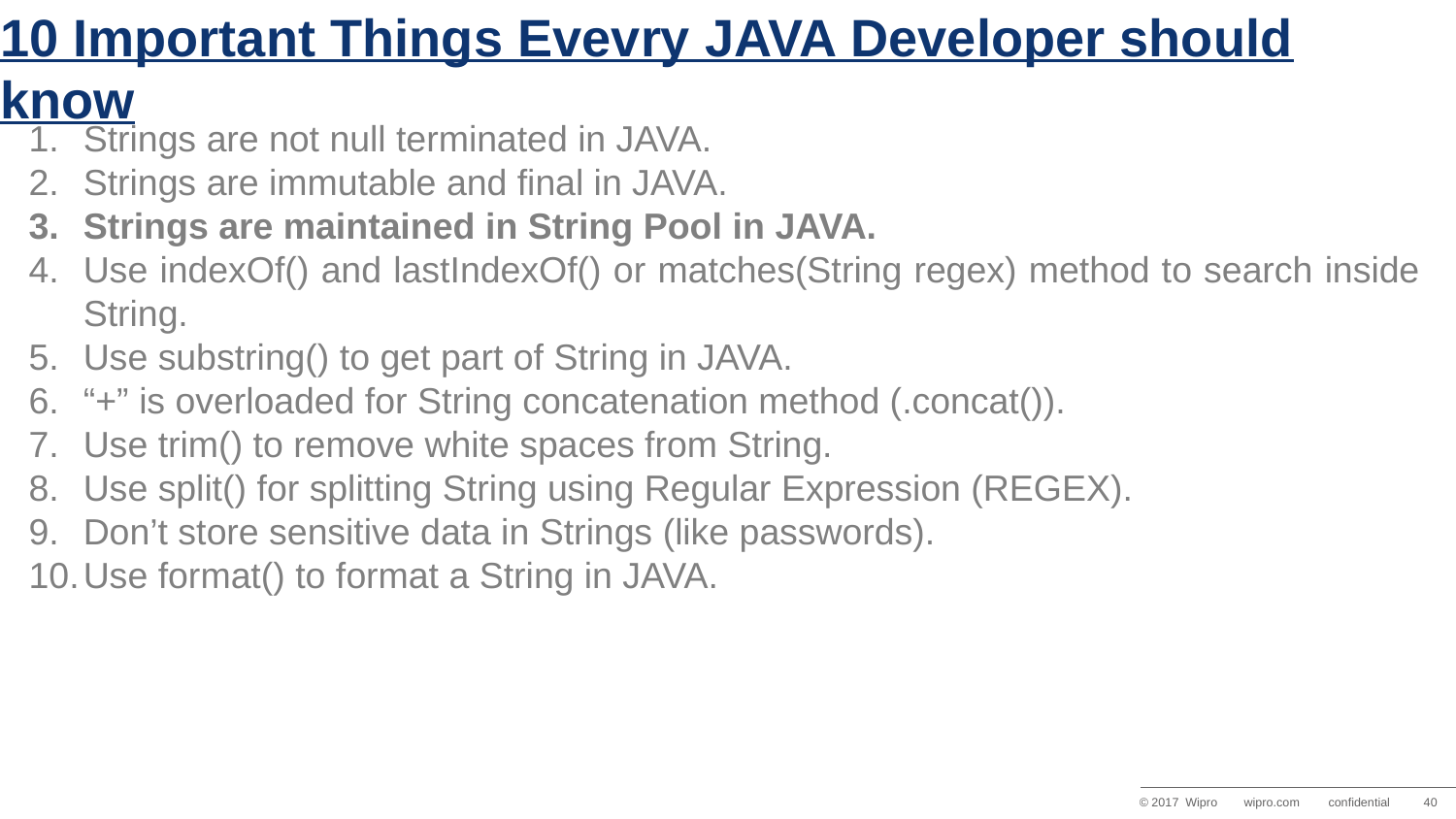

# 10 Important Things Evevry JAVA Developer should know
Strings are not null terminated in JAVA.
Strings are immutable and final in JAVA.
Strings are maintained in String Pool in JAVA.
Use indexOf() and lastIndexOf() or matches(String regex) method to search inside String.
Use substring() to get part of String in JAVA.
“+” is overloaded for String concatenation method (.concat()).
Use trim() to remove white spaces from String.
Use split() for splitting String using Regular Expression (REGEX).
Don’t store sensitive data in Strings (like passwords).
Use format() to format a String in JAVA.